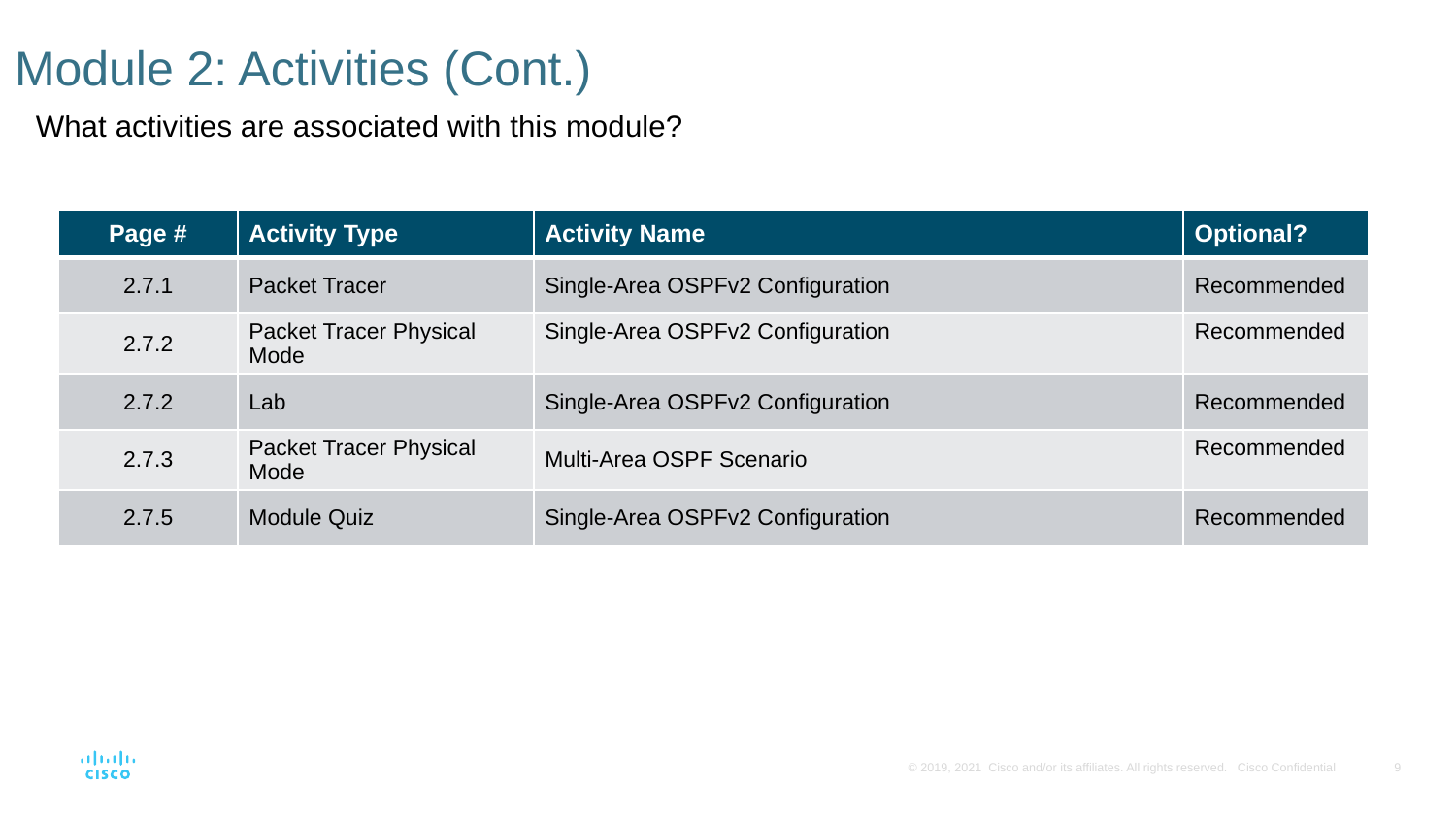

# Module 2: Activities (Cont.)
What activities are associated with this module?

| Page # | Activity Type | Activity Name | Optional? |
| --- | --- | --- | --- |
| 2.7.1 | Packet Tracer | Single-Area OSPFv2 Configuration | Recommended |
| 2.7.2 | Packet Tracer Physical Mode | Single-Area OSPFv2 Configuration | Recommended |
| 2.7.2 | Lab | Single-Area OSPFv2 Configuration | Recommended |
| 2.7.3 | Packet Tracer Physical Mode | Multi-Area OSPF Scenario | Recommended |
| 2.7.5 | Module Quiz | Single-Area OSPFv2 Configuration | Recommended |